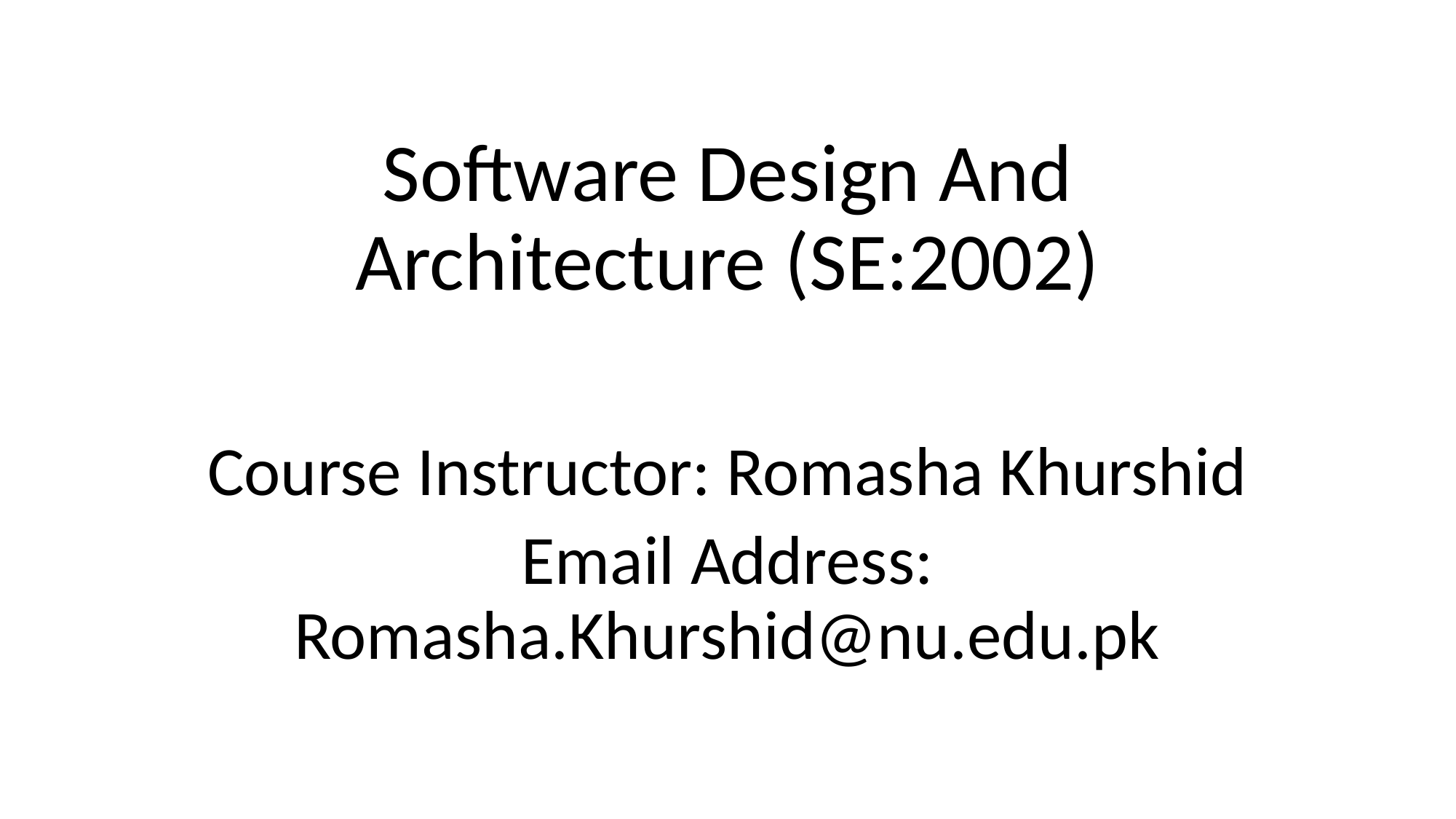

# Software Design And Architecture (SE:2002)
Course Instructor: Romasha Khurshid
Email Address: Romasha.Khurshid@nu.edu.pk